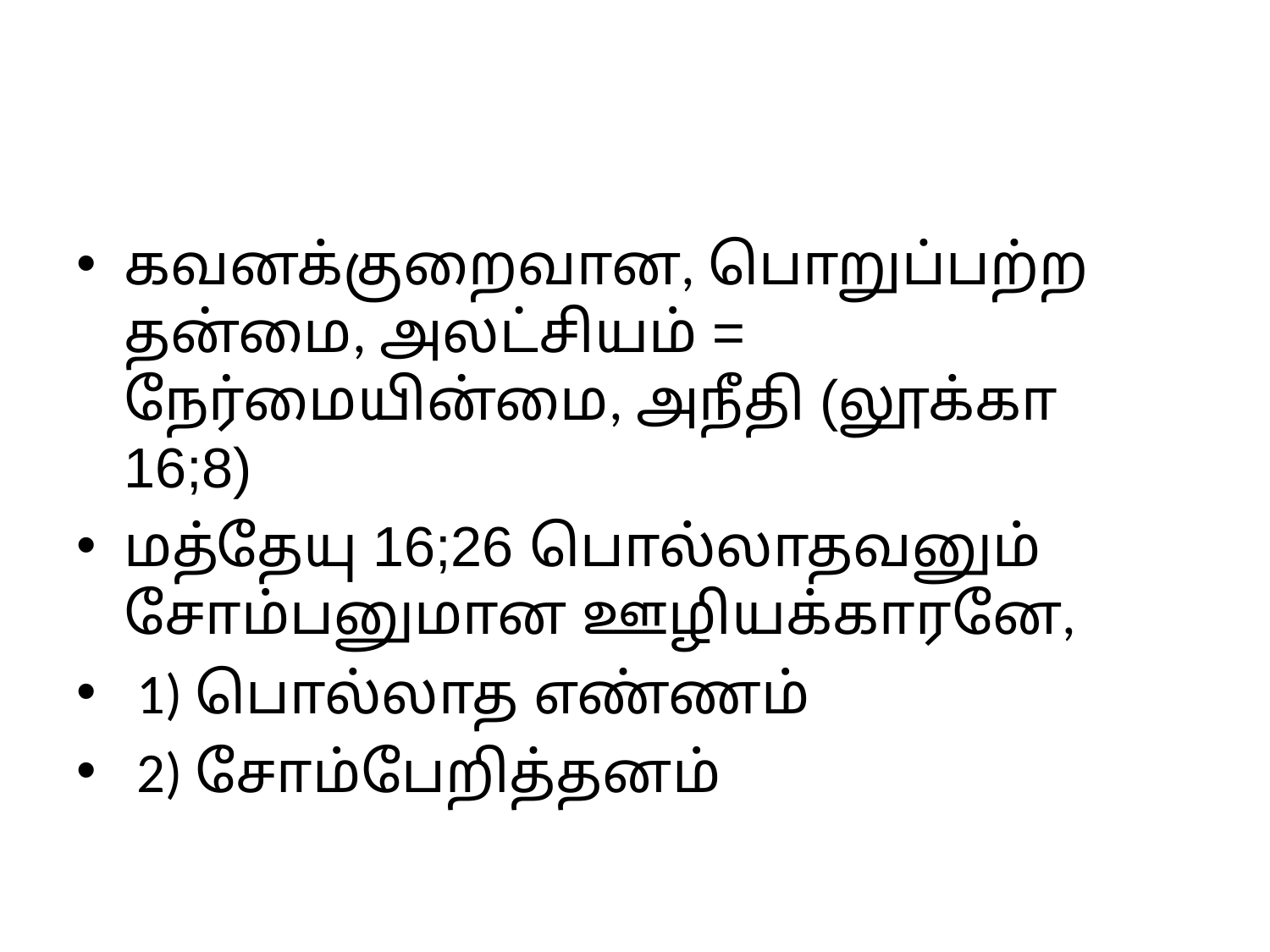

#
கவனக்குறைவான, பொறுப்பற்ற தன்மை, அலட்சியம் = நேர்மையின்மை, அநீதி (லூக்கா 16;8)
மத்தேயு 16;26 பொல்லாதவனும் சோம்பனுமான ஊழியக்காரனே,
 1) பொல்லாத எண்ணம்
 2) சோம்பேறித்தனம்